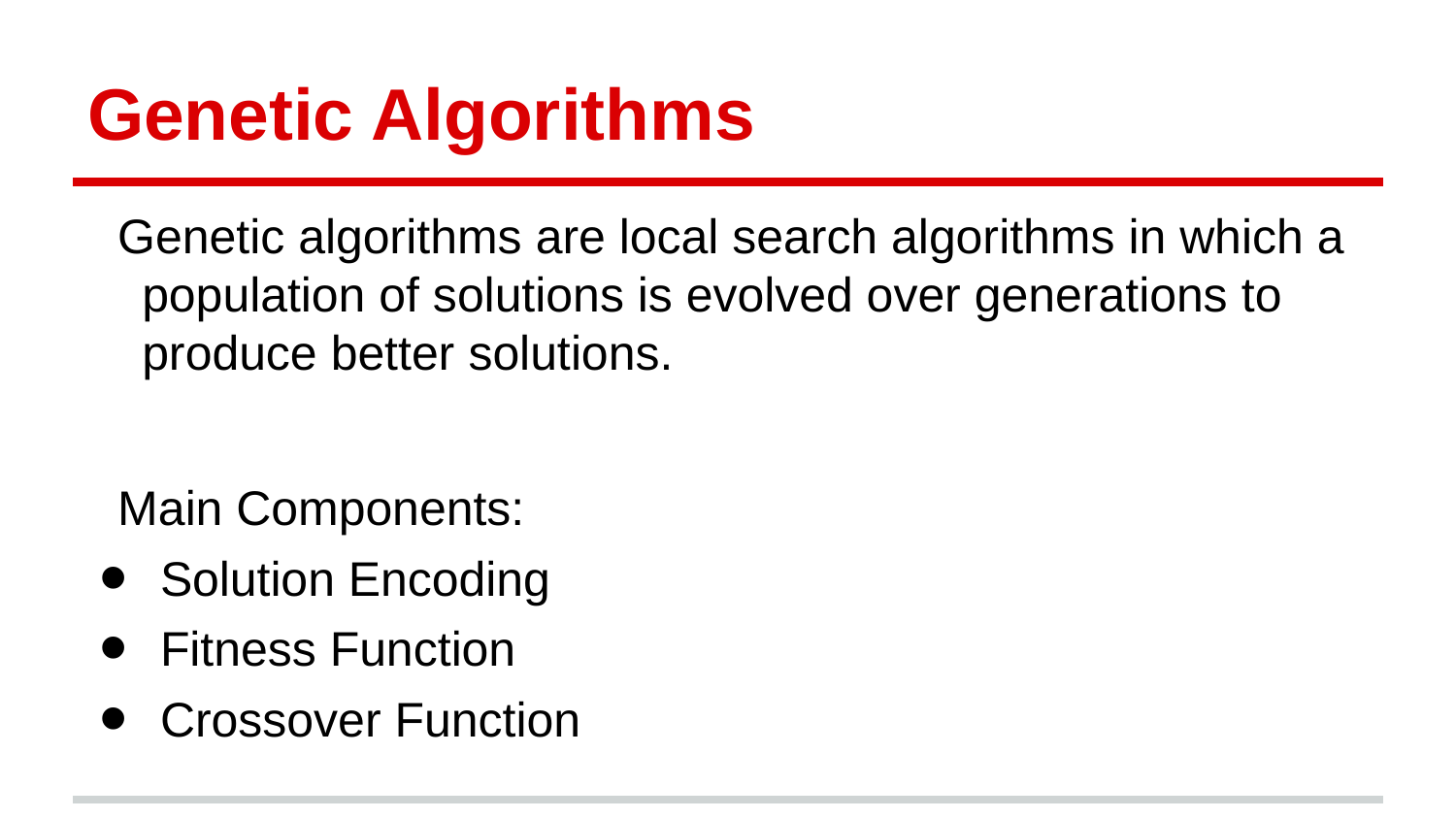

# Genetic Algorithms
Genetic algorithms are local search algorithms in which a population of solutions is evolved over generations to produce better solutions.

Main Components:
Solution Encoding
Fitness Function
Crossover Function